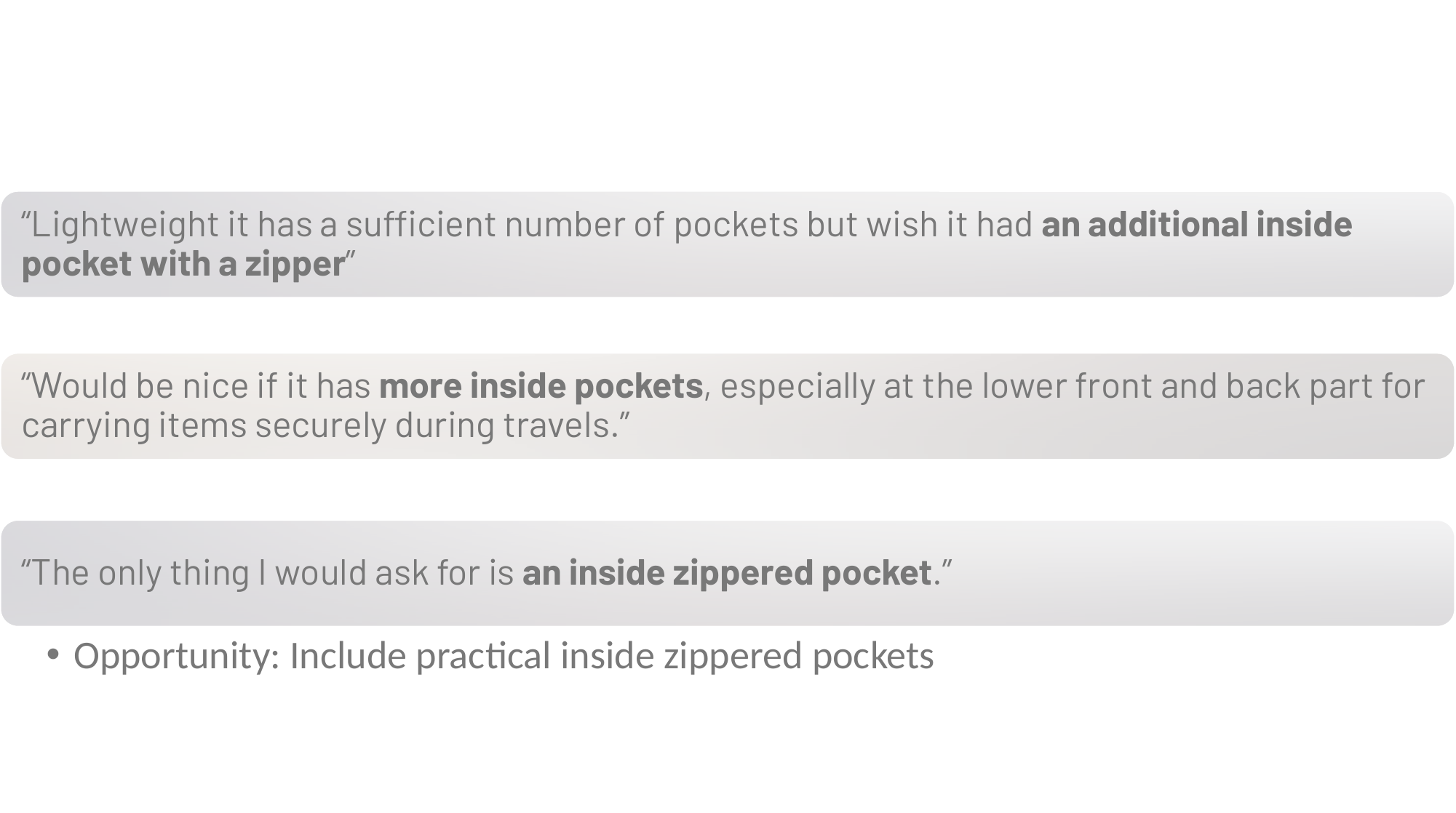

“Lightweight it has a sufficient number of pockets but wish it had an additional inside pocket with a zipper”

“Would be nice if it has more inside pockets, especially at the lower front and back part for carrying items securely during travels.”

“The only thing I would ask for is an inside zippered pocket.”
Opportunity: Include practical inside zippered pockets